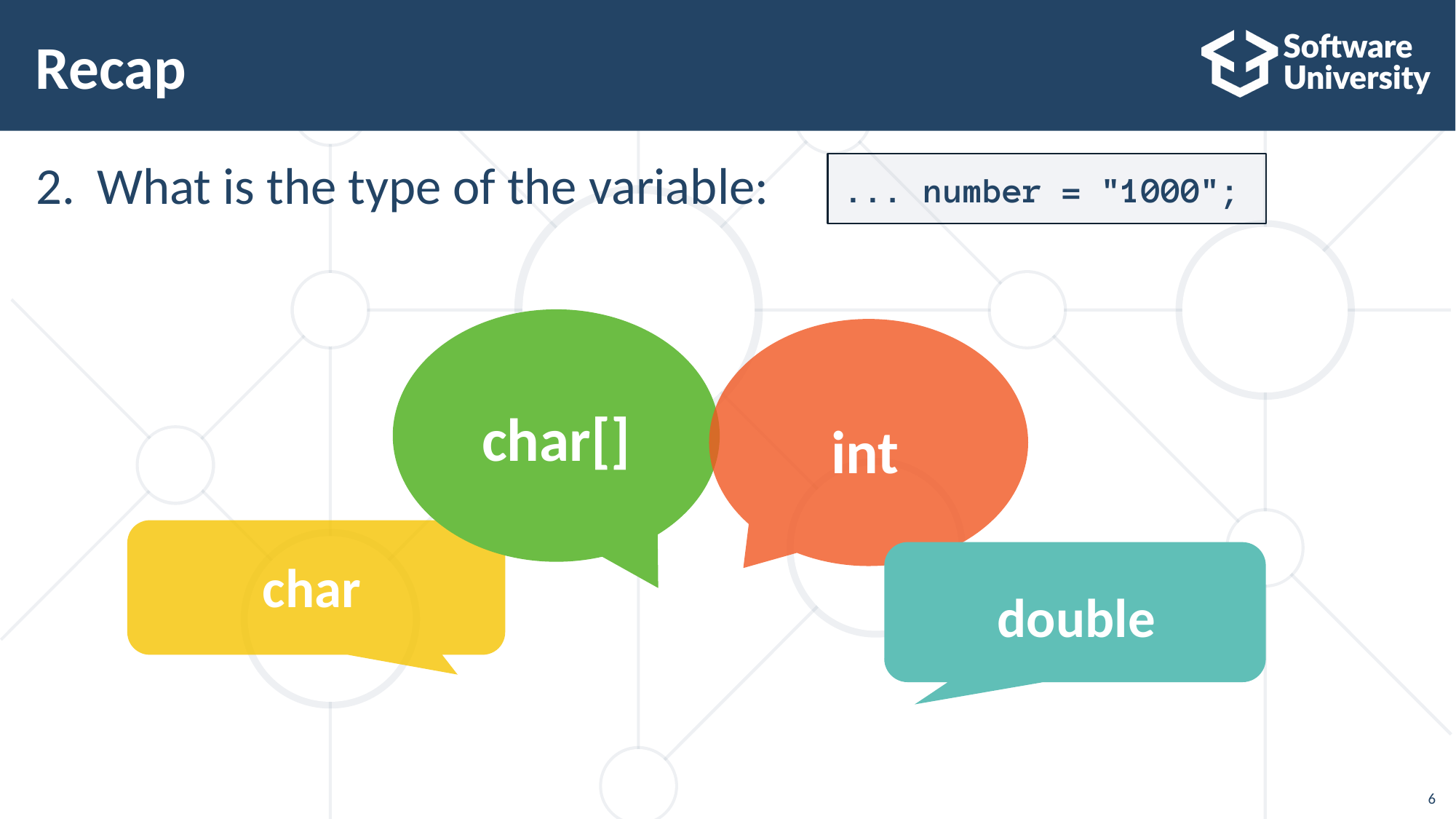

# Recap
What is the type of the variable:

... number = "1000";

char[]

int

char

double
6